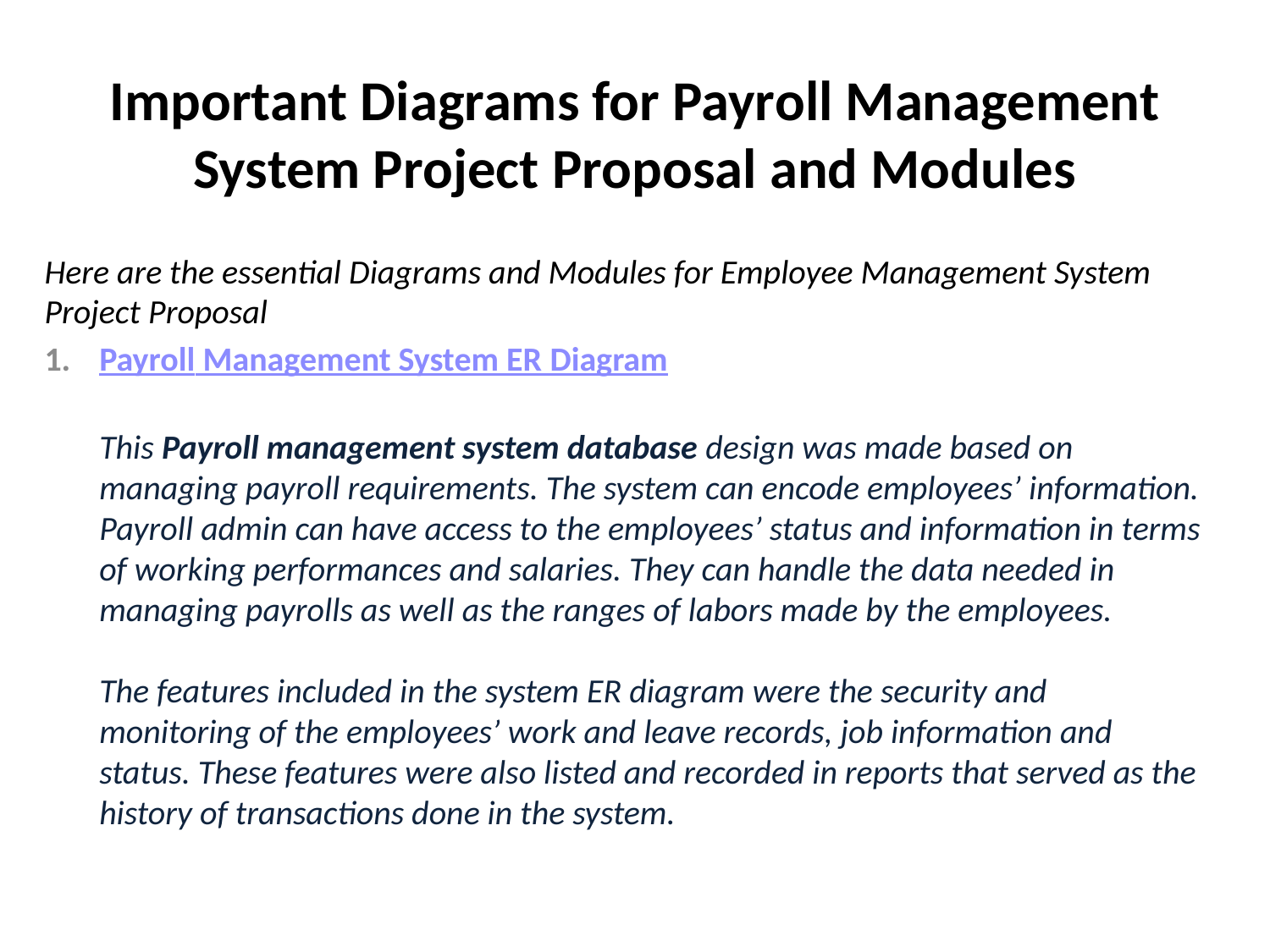

# Important Diagrams for Payroll Management System Project Proposal and Modules
Here are the essential Diagrams and Modules for Employee Management System Project Proposal
Payroll Management System ER Diagram
This Payroll management system database design was made based on managing payroll requirements. The system can encode employees’ information. Payroll admin can have access to the employees’ status and information in terms of working performances and salaries. They can handle the data needed in managing payrolls as well as the ranges of labors made by the employees.
The features included in the system ER diagram were the security and monitoring of the employees’ work and leave records, job information and status. These features were also listed and recorded in reports that served as the history of transactions done in the system.